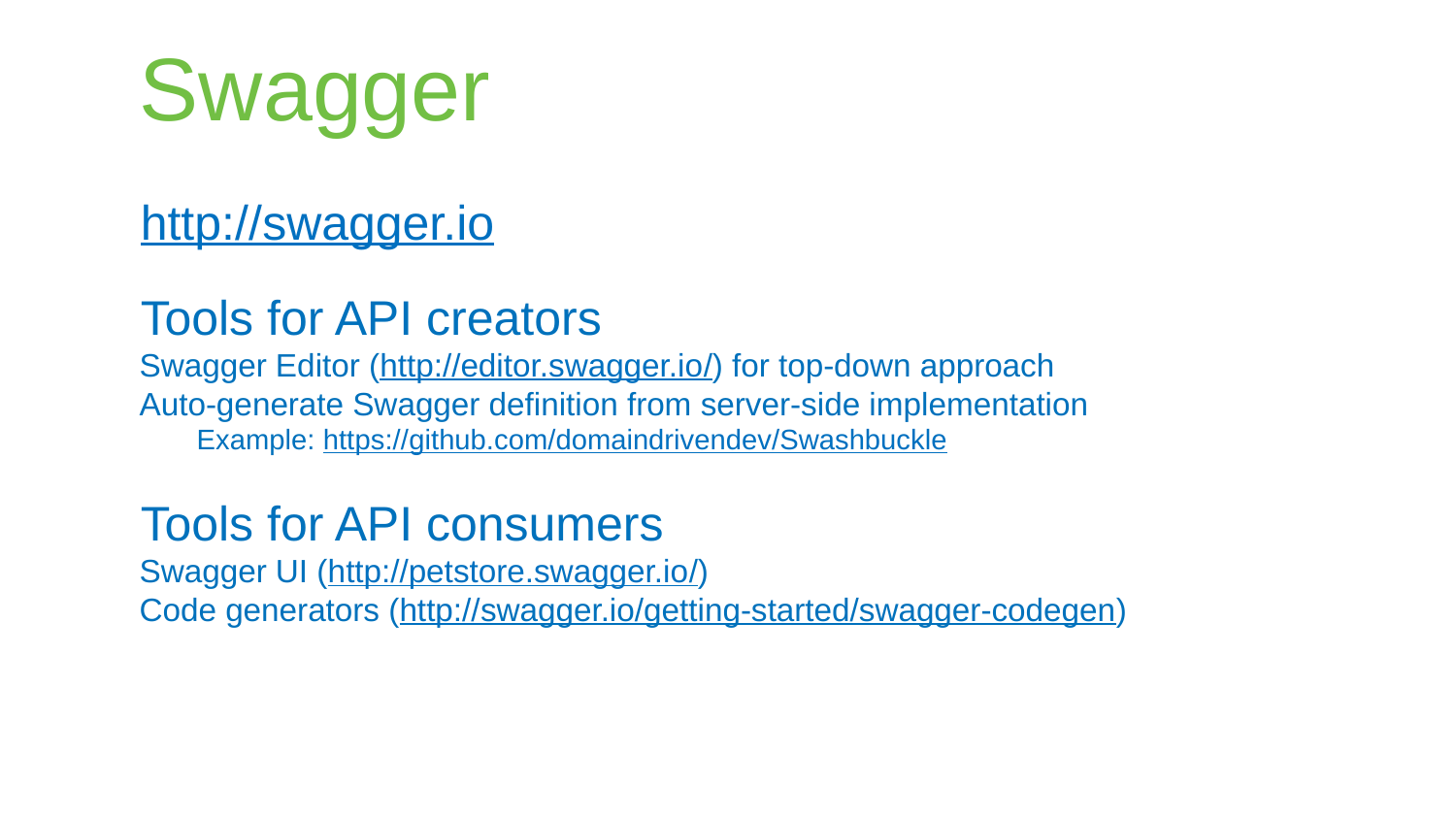

# Swagger
http://swagger.io
Tools for API creators
Swagger Editor (http://editor.swagger.io/) for top-down approach
Auto-generate Swagger definition from server-side implementation
Example: https://github.com/domaindrivendev/Swashbuckle
Tools for API consumers
Swagger UI (http://petstore.swagger.io/)
Code generators (http://swagger.io/getting-started/swagger-codegen)